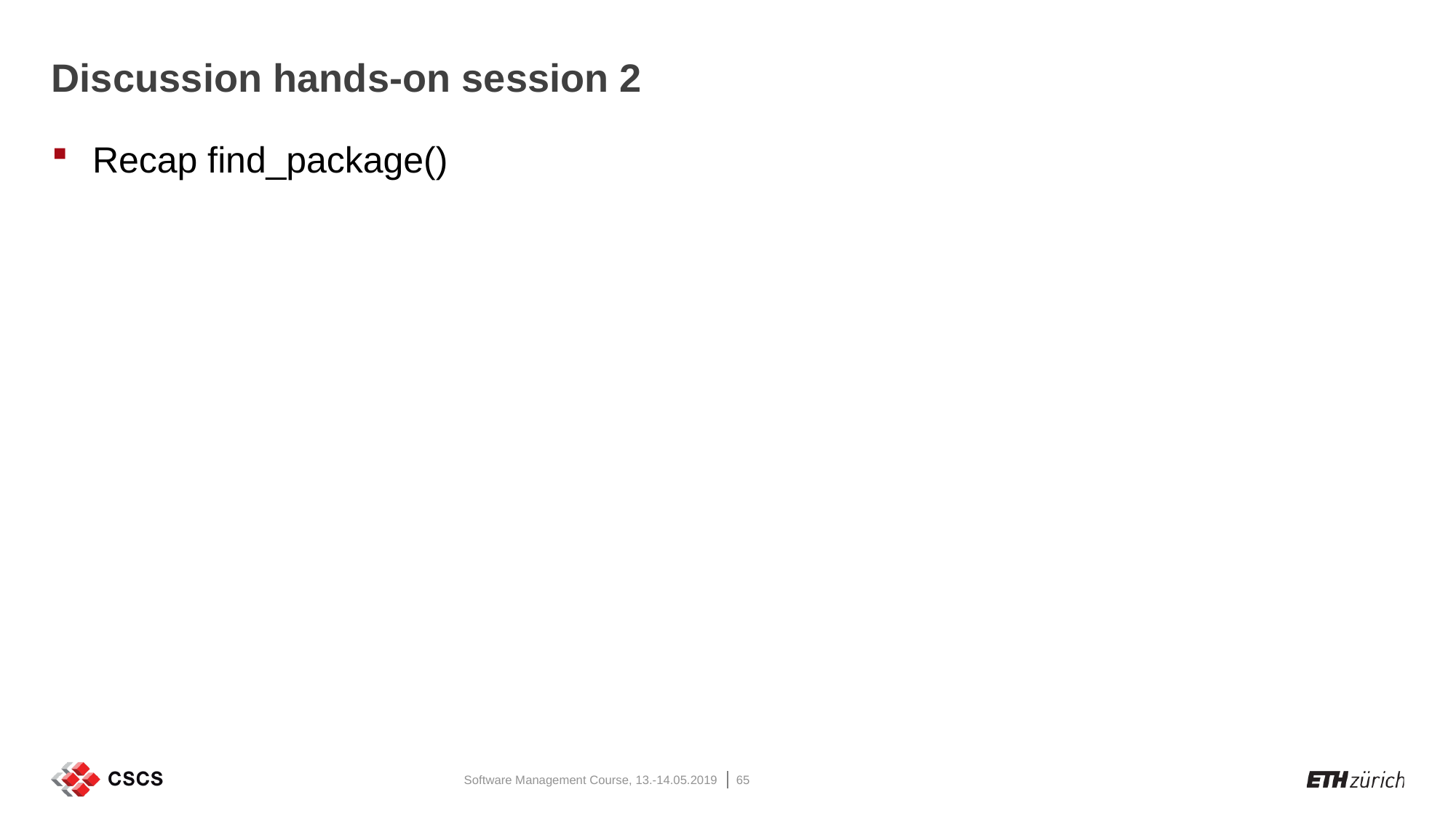

# Discussion hands-on session 2
Recap find_package()
Software Management Course, 13.-14.05.2019
65